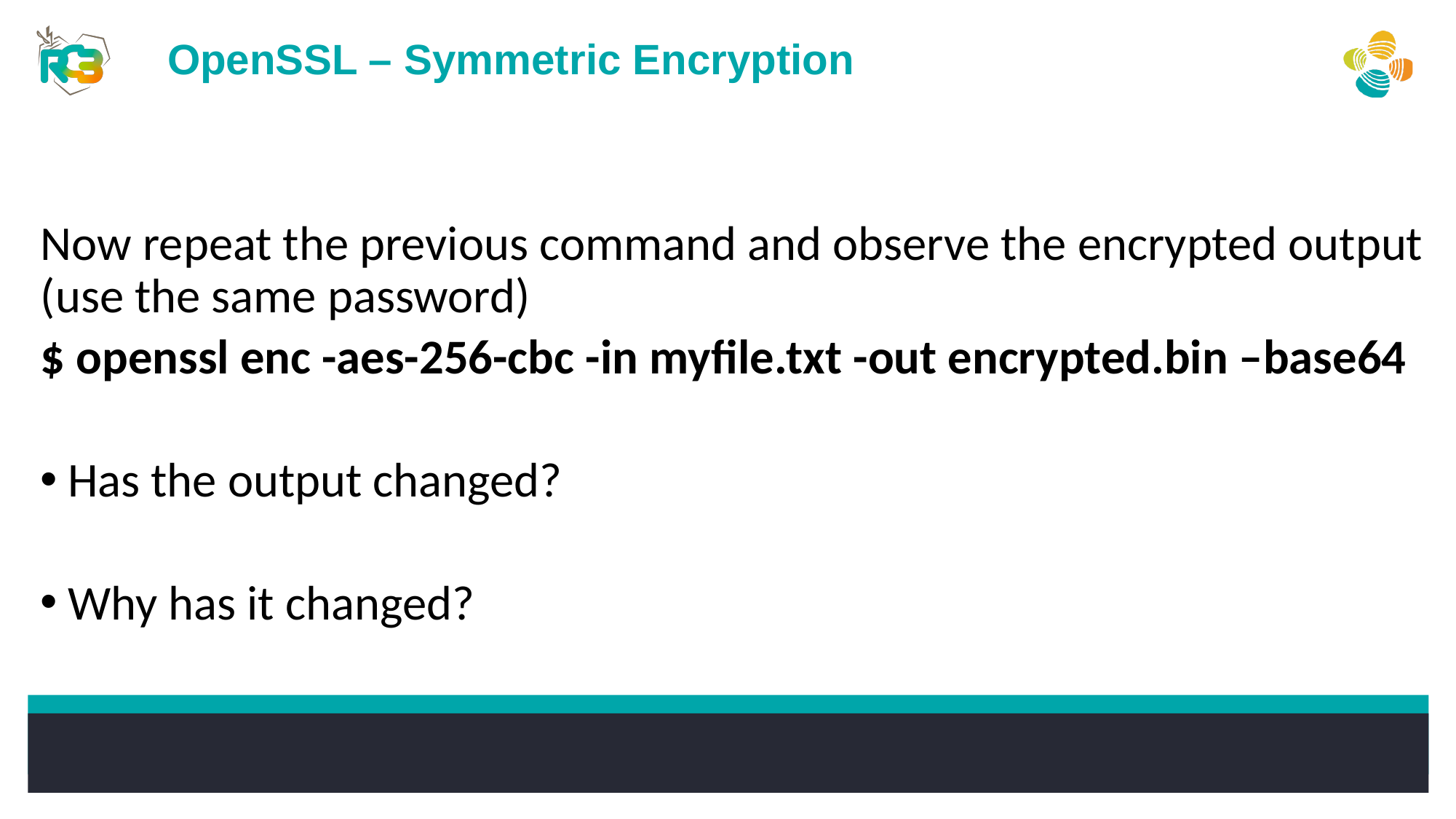

OpenSSL – Symmetric Encryption
Now repeat the previous command and observe the encrypted output (use the same password)
$ openssl enc -aes-256-cbc -in myfile.txt -out encrypted.bin –base64

Has the output changed?

Why has it changed?